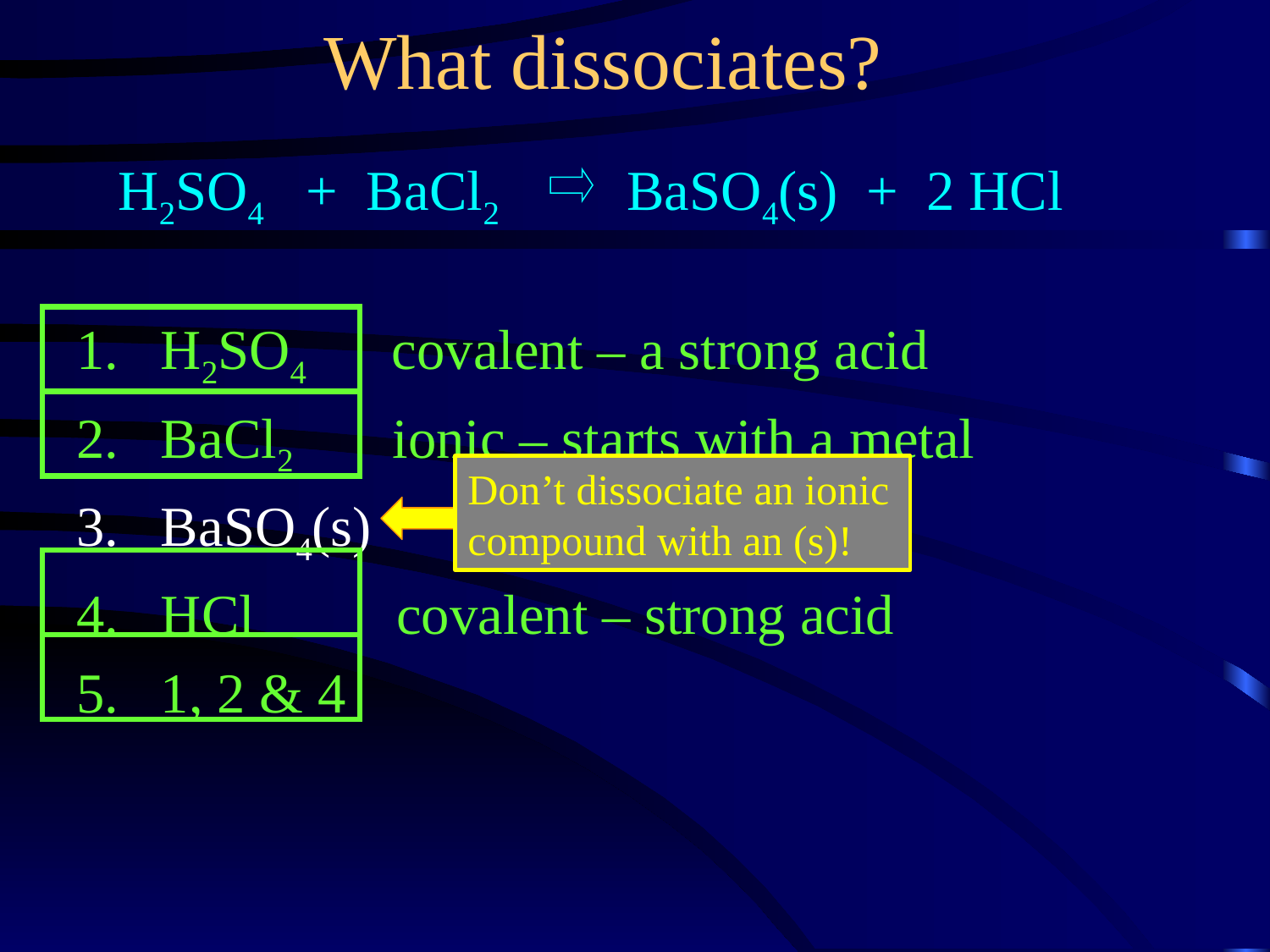

What dissociates?
H2SO4   +  BaCl2         BaSO4(s)  +  2 HCl

H2SO4      covalent – a strong acid
BaCl2       ionic – starts with a metal
BaSO4(s)
HCl          covalent – strong acid
1, 2 & 4

Don’t dissociate an ionic compound with an (s)!